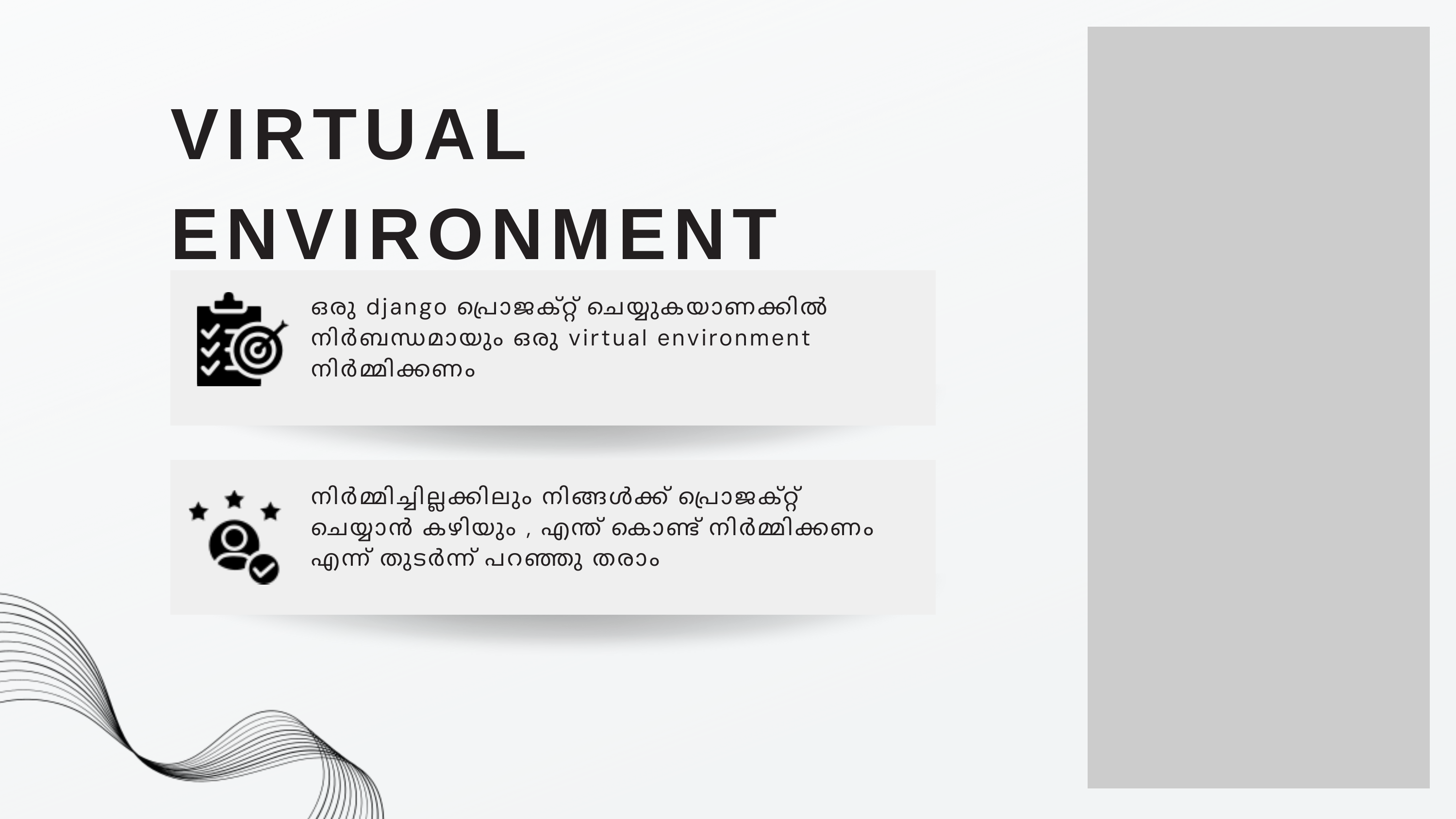

VIRTUAL ENVIRONMENT

ഒരു django പ്രൊജക്റ്റ് ചെയ്യുകയാണക്കിൽ നിർബന്ധമായും ഒരു virtual environment നിർമ്മിക്കണം

നിർമ്മിച്ചില്ലക്കിലും നിങ്ങൾക്ക് പ്രൊജക്റ്റ് ചെയ്യാൻ കഴിയും , എന്ത് കൊണ്ട് നിർമ്മിക്കണം എന്ന് തുടർന്ന് പറഞ്ഞു തരാം